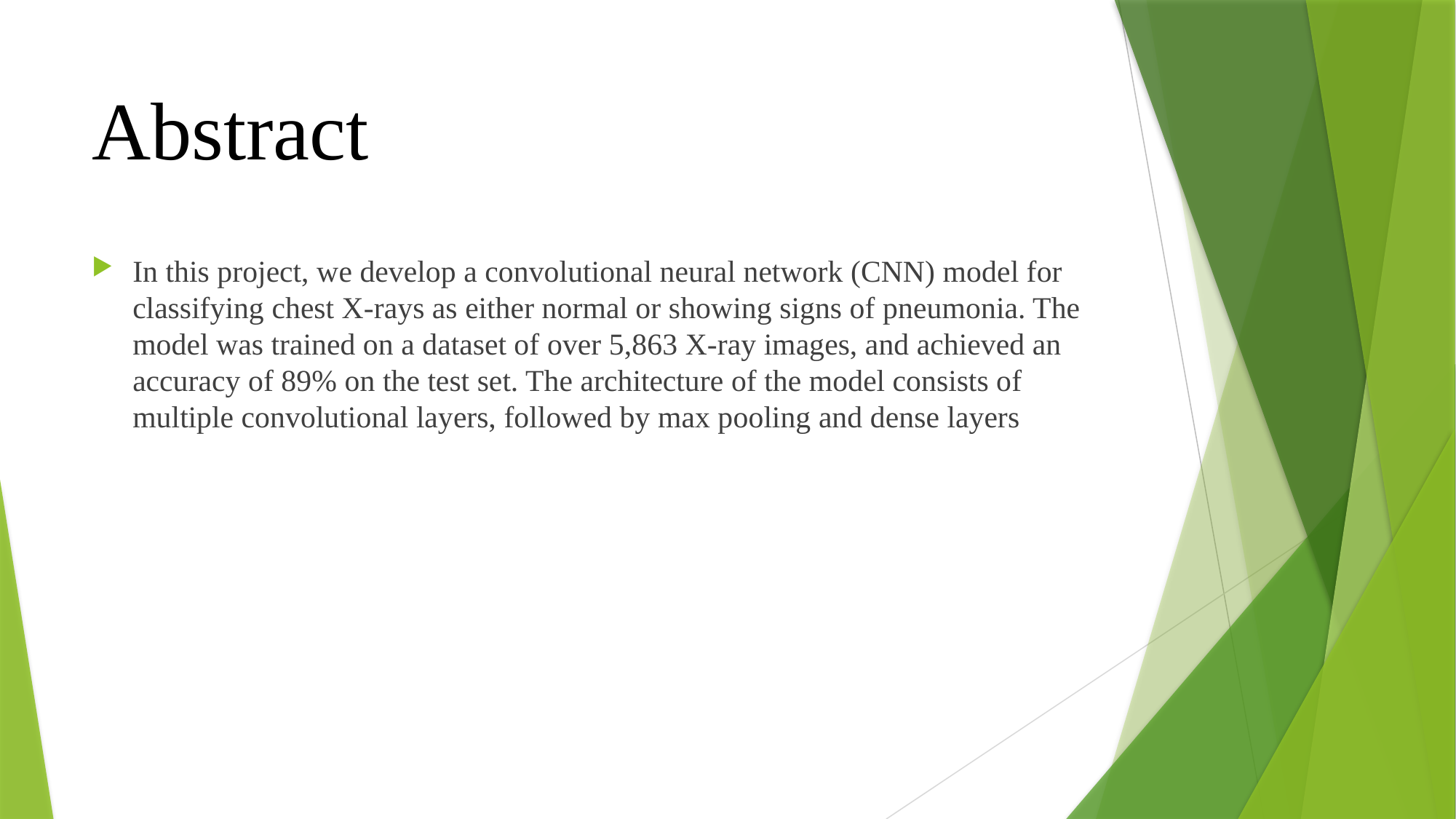

# Abstract
In this project, we develop a convolutional neural network (CNN) model for classifying chest X-rays as either normal or showing signs of pneumonia. The model was trained on a dataset of over 5,863 X-ray images, and achieved an accuracy of 89% on the test set. The architecture of the model consists of multiple convolutional layers, followed by max pooling and dense layers